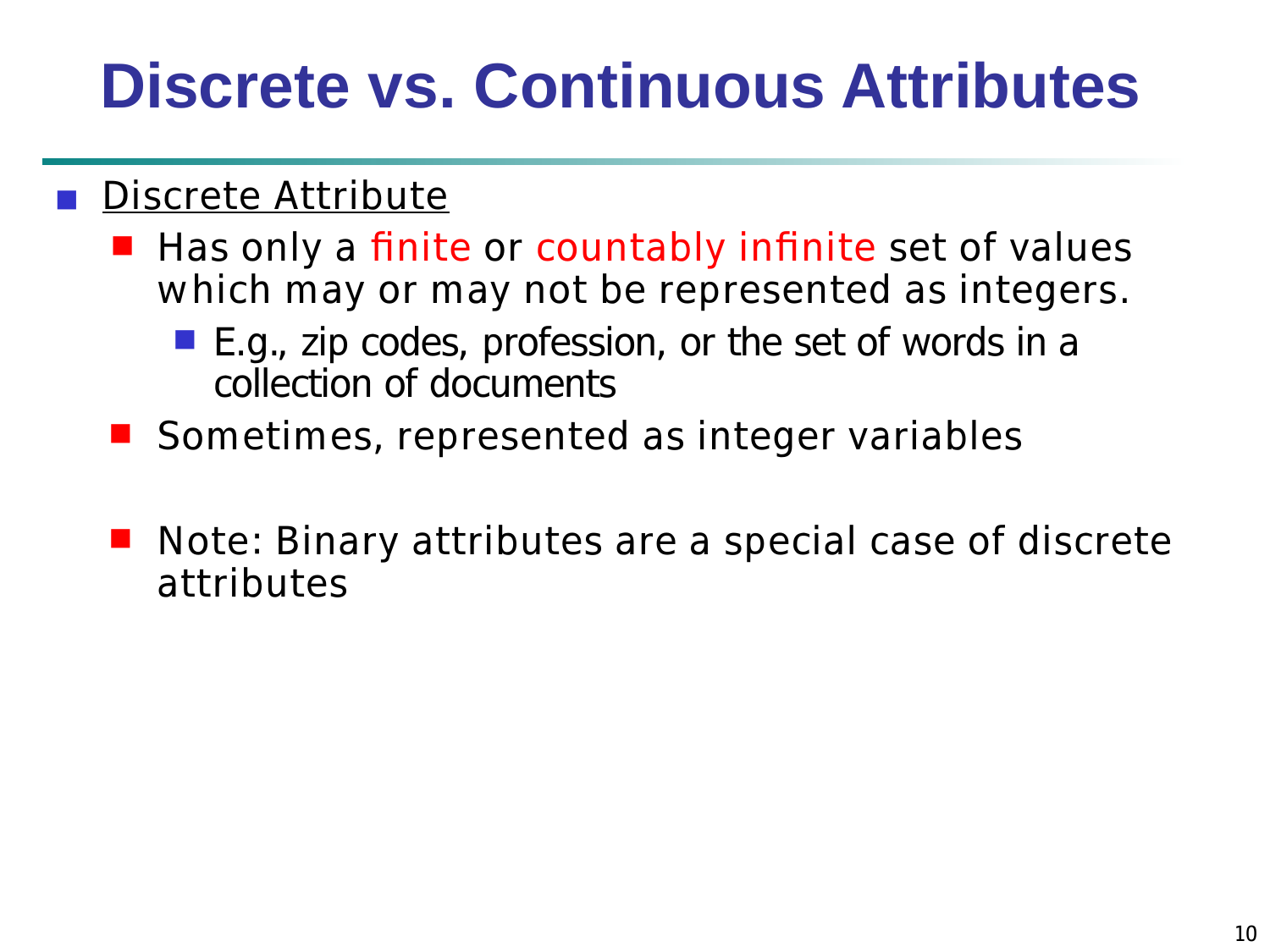

Discrete vs. Continuous Attributes
Discrete Attribute
Has only a finite or countably infinite set of values which may or may not be represented as integers.
E.g., zip codes, profession, or the set of words in a collection of documents
Sometimes, represented as integer variables

Note: Binary attributes are a special case of discrete attributes
10